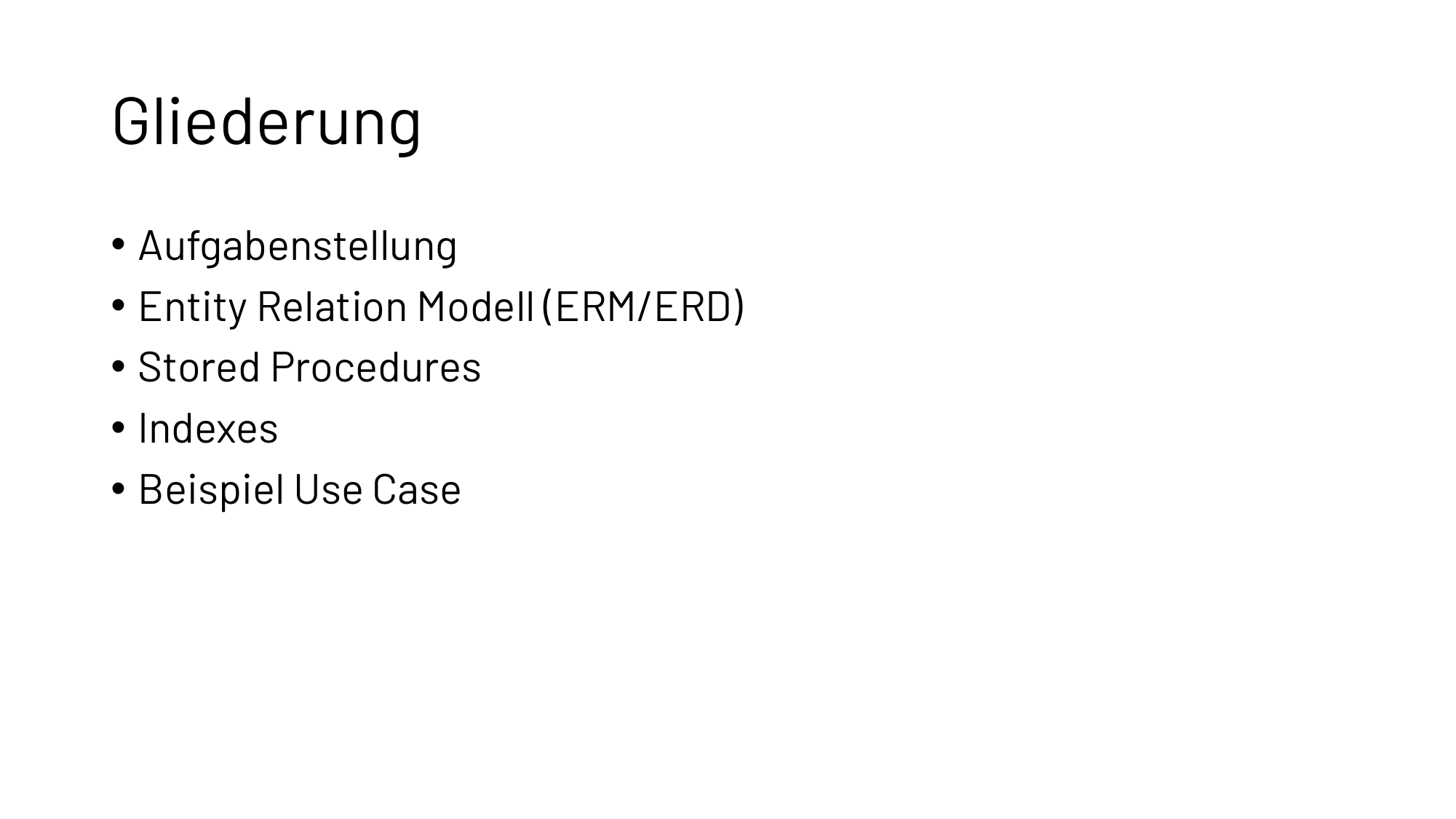

# Gliederung
Aufgabenstellung
Entity Relation Modell (ERM/ERD)
Stored Procedures
Indexes
Beispiel Use Case